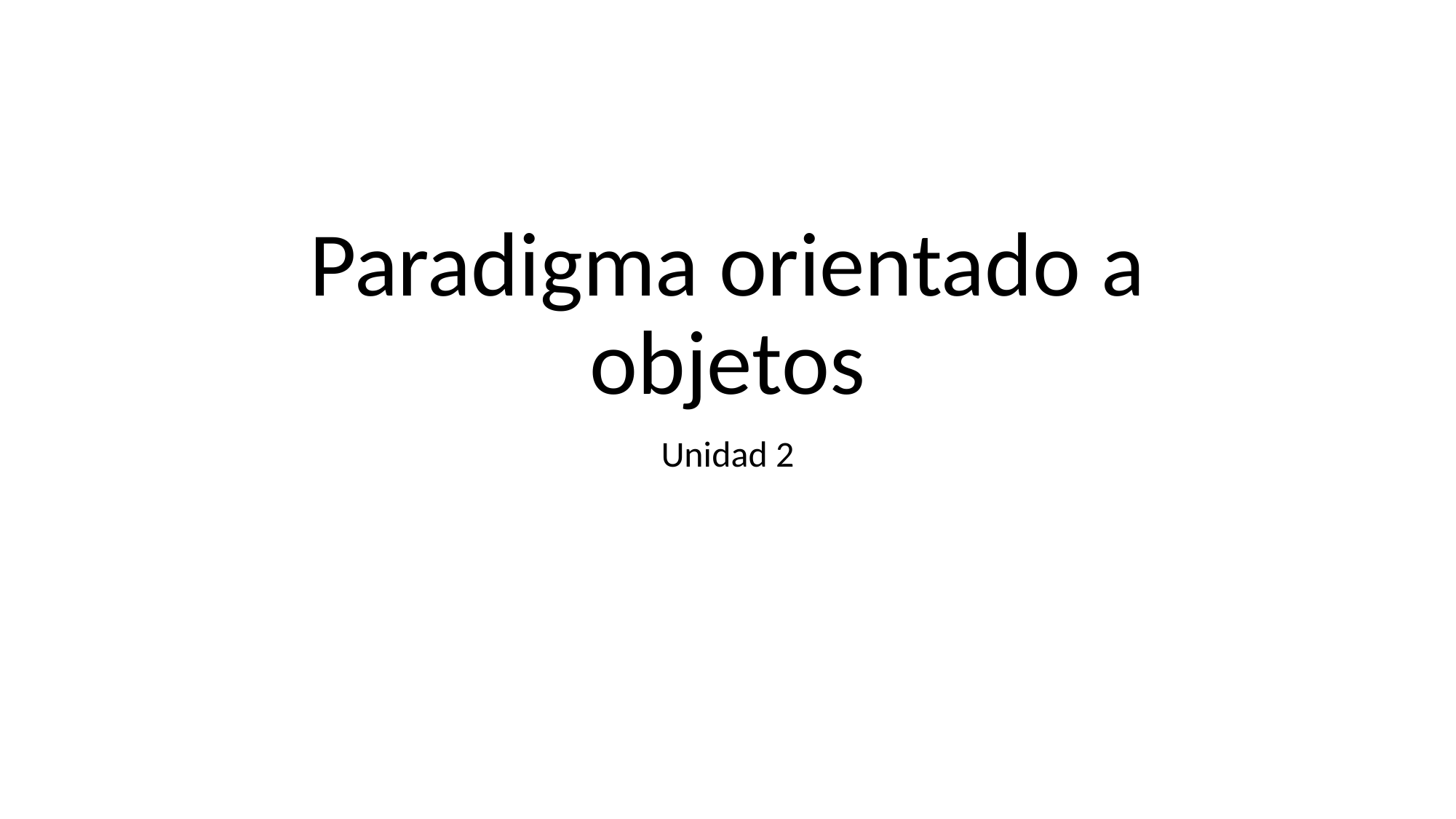

# Paradigma orientado a objetos
Unidad 2